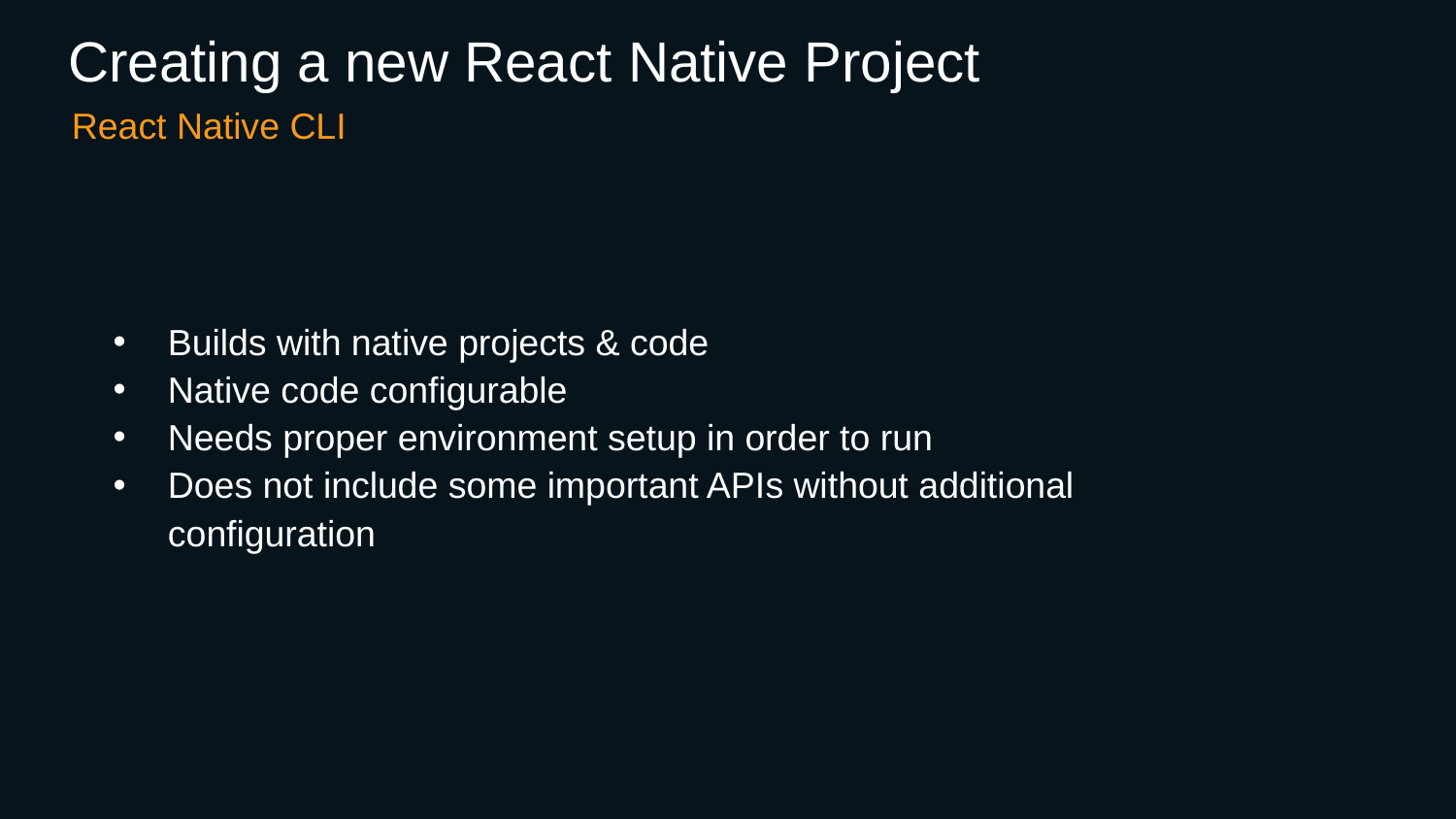

# Creating a new React Native Project
React Native CLI
Builds with native projects & code
Native code configurable
Needs proper environment setup in order to run
Does not include some important APIs without additional configuration